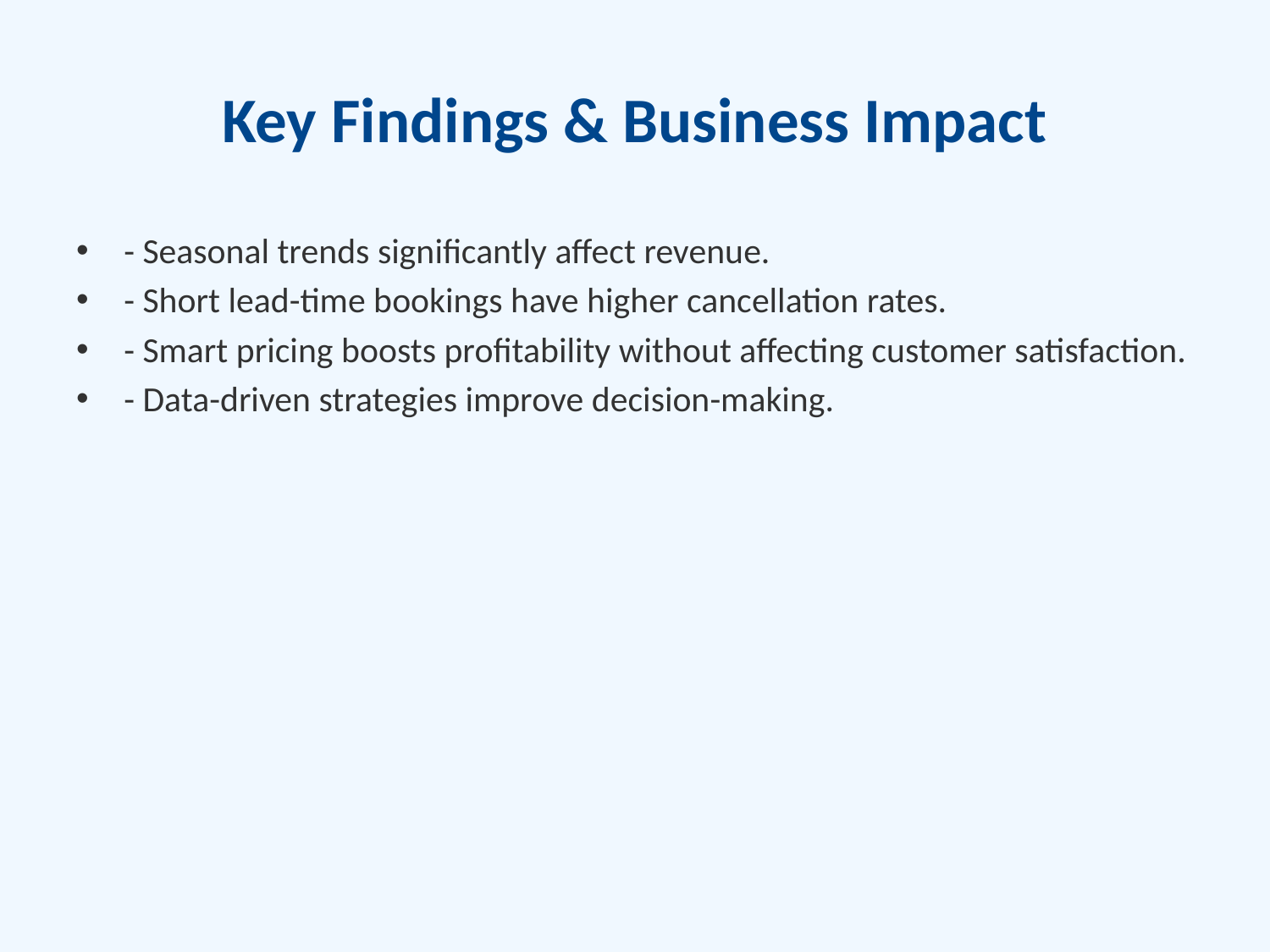

# Key Findings & Business Impact
- Seasonal trends significantly affect revenue.
- Short lead-time bookings have higher cancellation rates.
- Smart pricing boosts profitability without affecting customer satisfaction.
- Data-driven strategies improve decision-making.